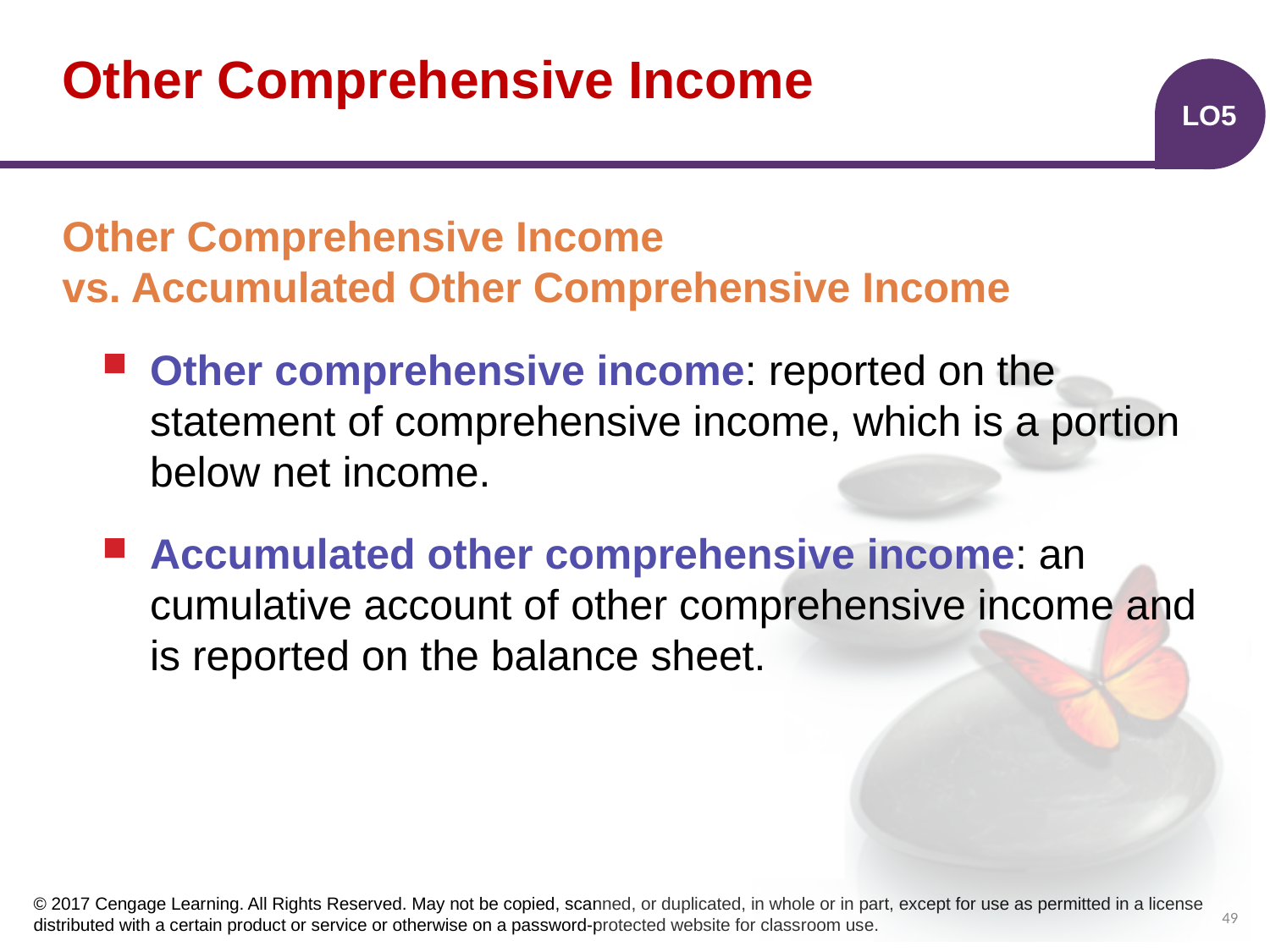

# Other Comprehensive Income
LO5
Other Comprehensive Income                                           vs. Accumulated Other Comprehensive Income
Other comprehensive income: reported on the statement of comprehensive income, which is a portion below net income.
Accumulated other comprehensive income: an cumulative account of other comprehensive income and is reported on the balance sheet.

49